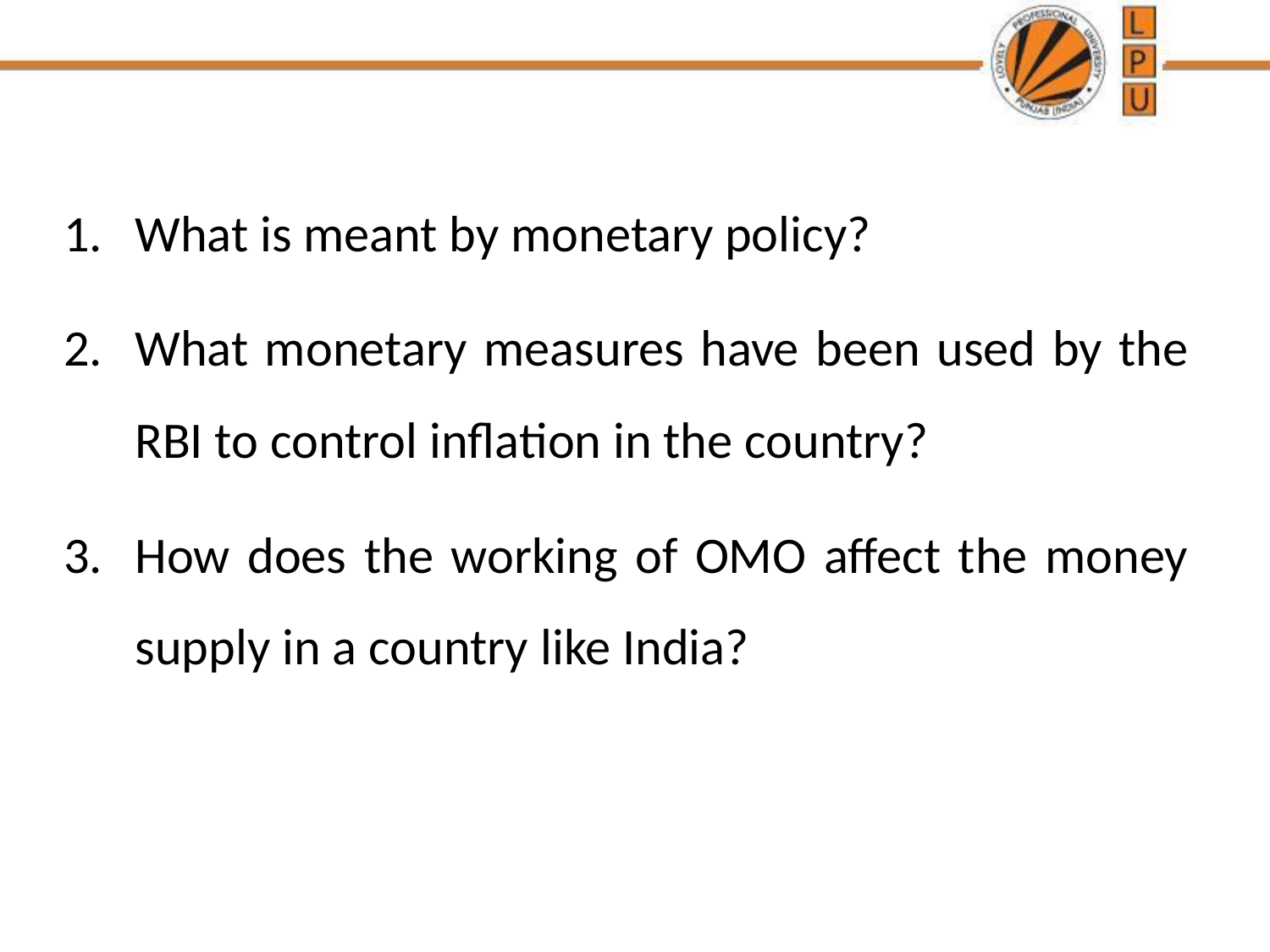

What is meant by monetary policy?
What monetary measures have been used by the RBI to control inflation in the country?
How does the working of OMO affect the money supply in a country like India?